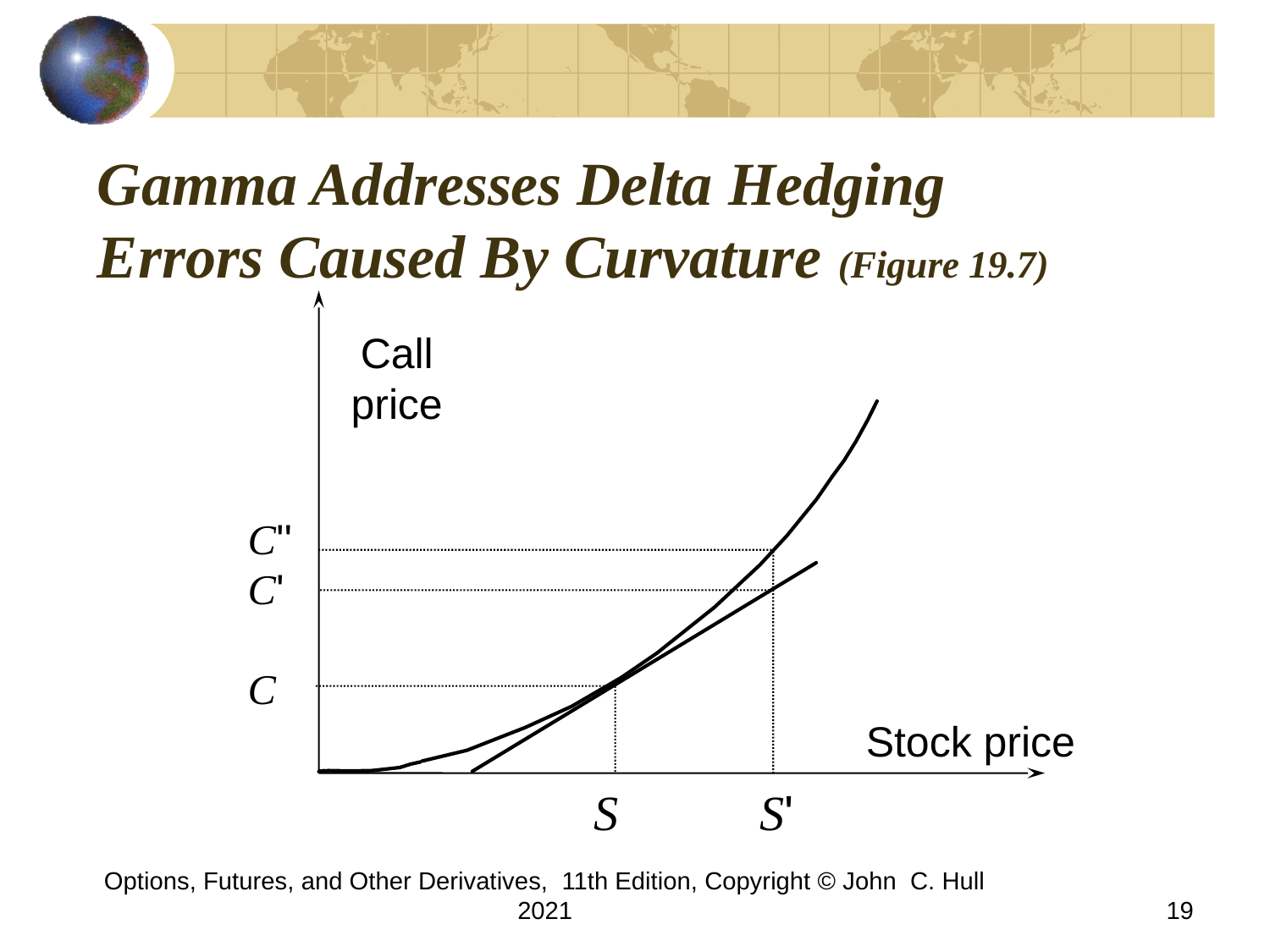

# Gamma Addresses Delta Hedging Errors Caused By Curvature (Figure 19.7)

Call
price

C''

C'

C

Stock price

S
S'
Options, Futures, and Other Derivatives,  11th Edition, Copyright © John  C. Hull 2021
19